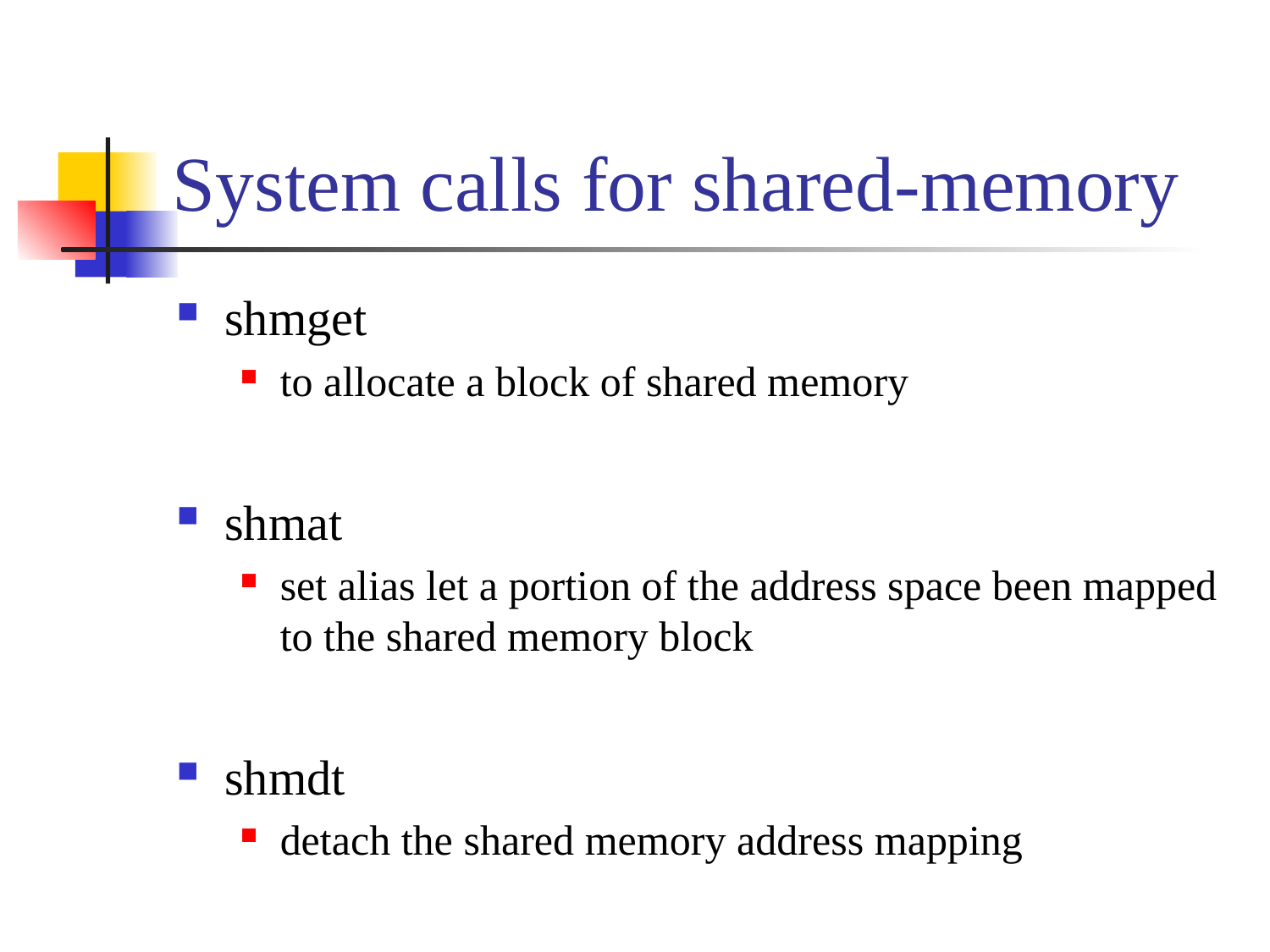

# System calls for shared-memory
shmget
to allocate a block of shared memory

shmat
set alias let a portion of the address space been mapped to the shared memory block

shmdt
detach the shared memory address mapping